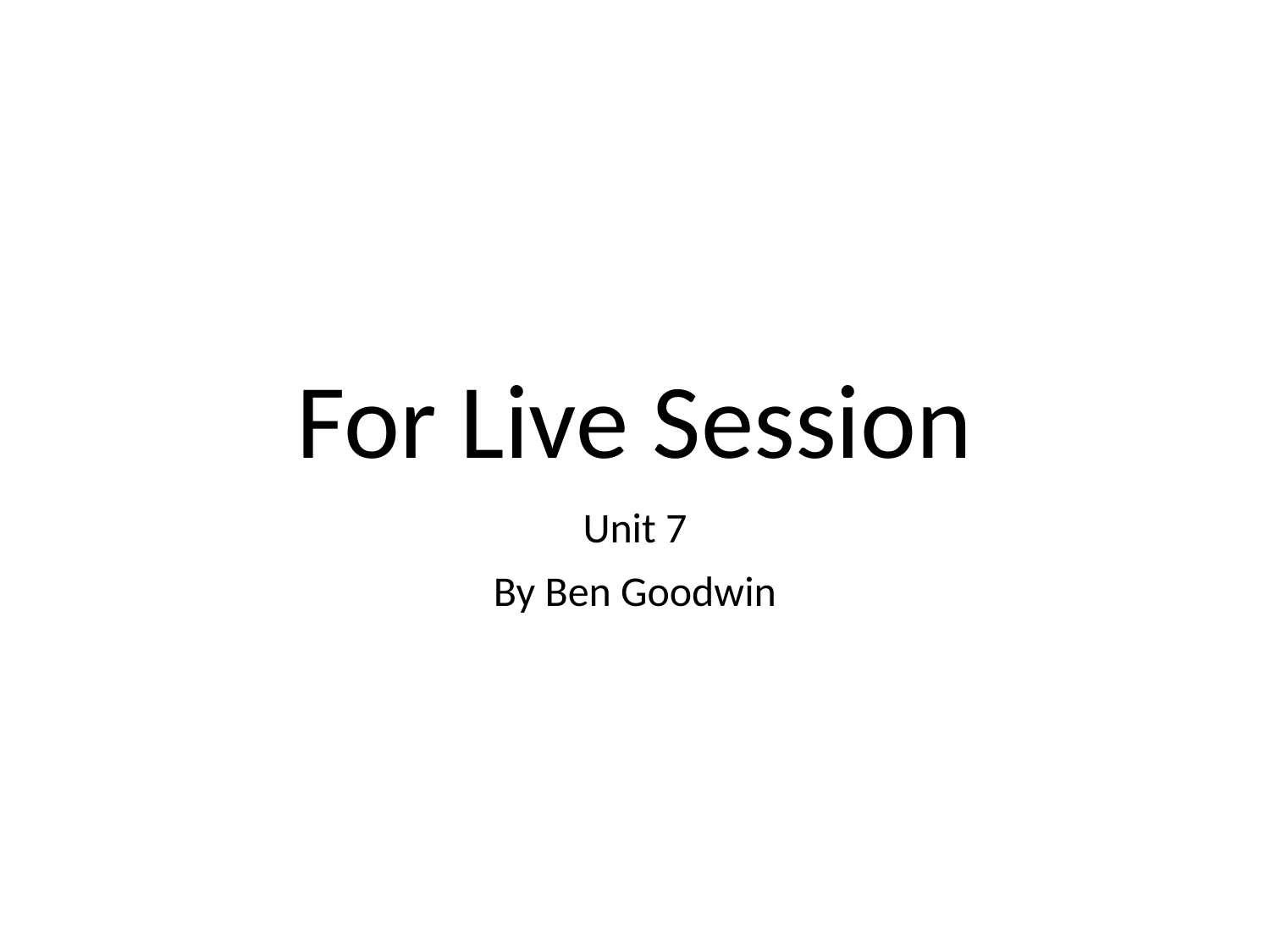

# For Live Session
Case Study / Example
https://www.youtube.com/watch?v=gIXNTebJOe8
Unit 7
By Ben Goodwin
R Package for Network Flow
https://transportfindings.org/article/6945-dodgr-an-r-package-for-network-flow-aggregation